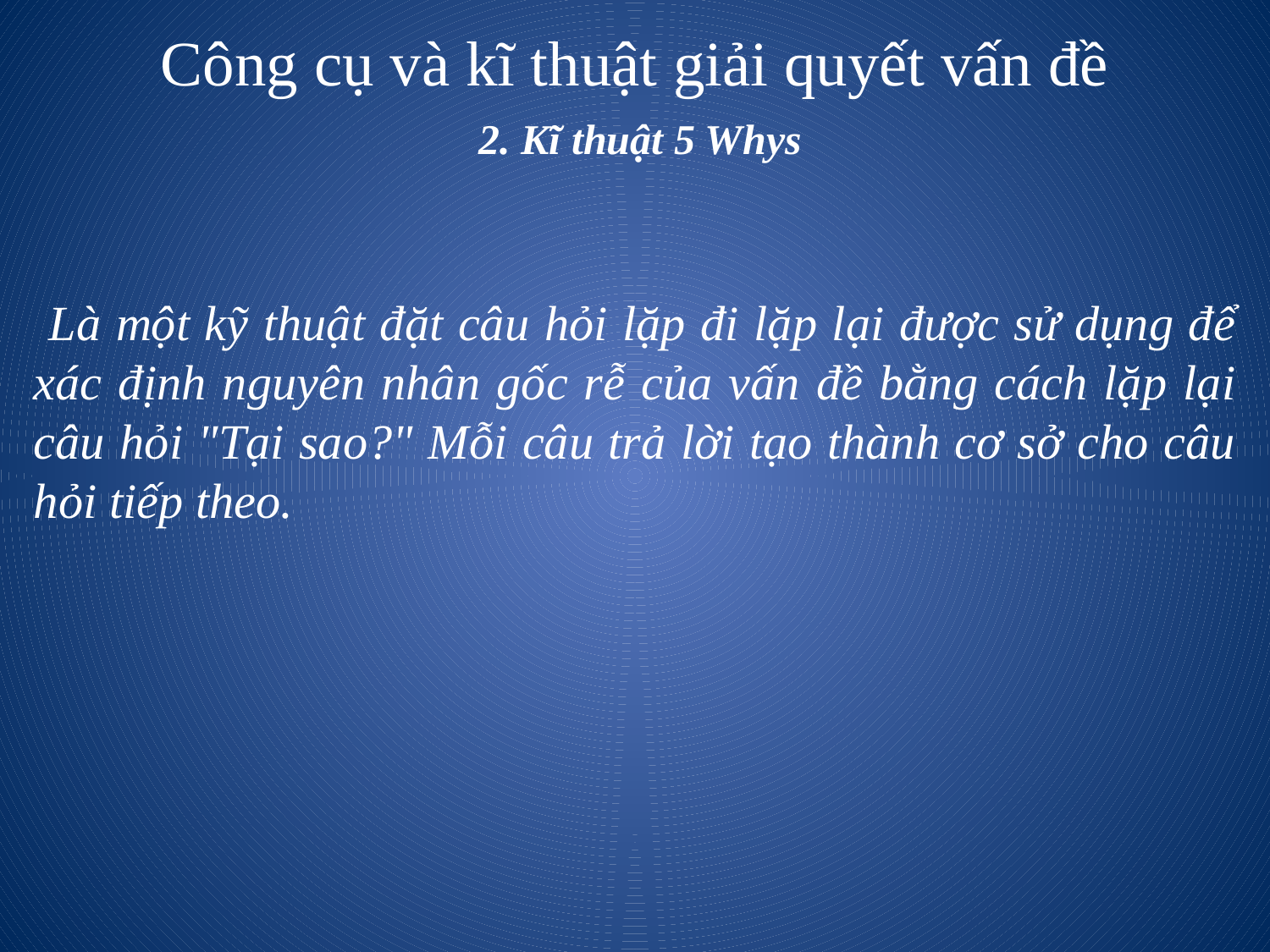

# Công cụ và kĩ thuật giải quyết vấn đề
 2. Kĩ thuật 5 Whys

 Là một kỹ thuật đặt câu hỏi lặp đi lặp lại được sử dụng để xác định nguyên nhân gốc rễ của vấn đề bằng cách lặp lại câu hỏi "Tại sao?" Mỗi câu trả lời tạo thành cơ sở cho câu hỏi tiếp theo.